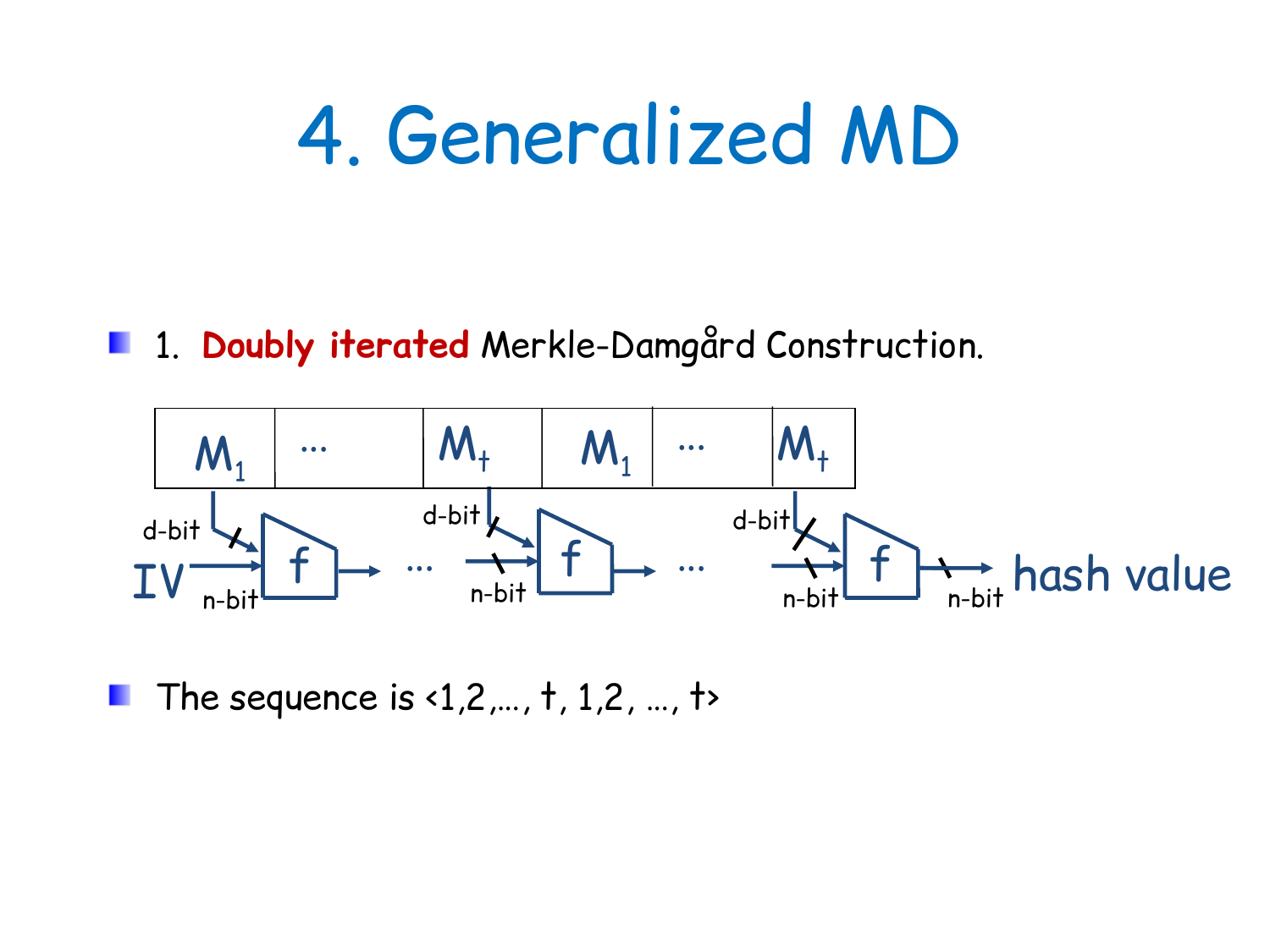

4. Generalized MD
1.  Doubly iterated Merkle-Damgård Construction.

The sequence is <1,2,…, t, 1,2, …, t>
…
…

Mt

Mt
M1
M1

d-bit
d-bit
d-bit

…
…

f

f
f
hash value
IV

n-bit

n-bit
n-bit
n-bit